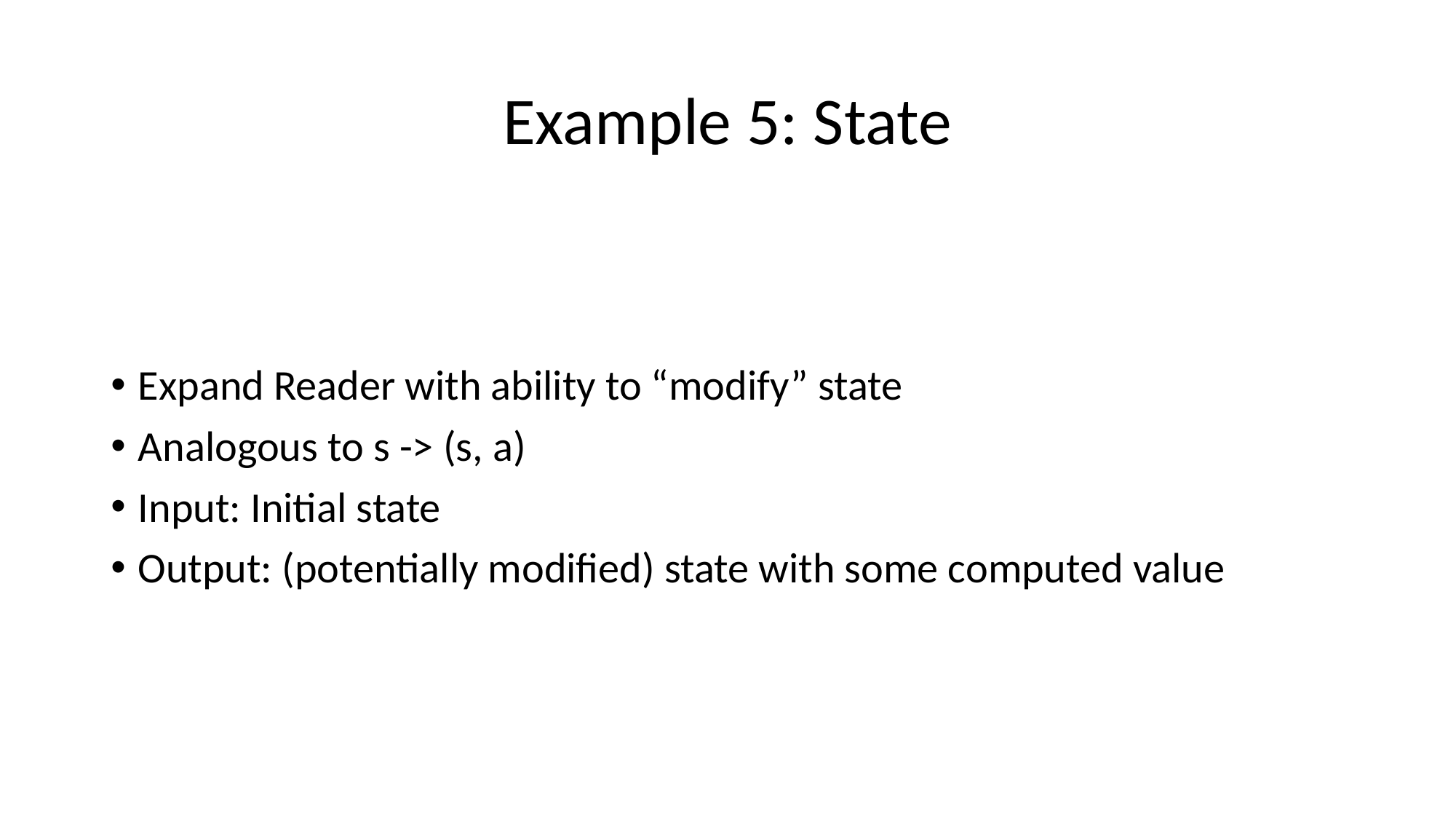

# Example 5: State
Expand Reader with ability to “modify” state
Analogous to s -> (s, a)
Input: Initial state
Output: (potentially modified) state with some computed value